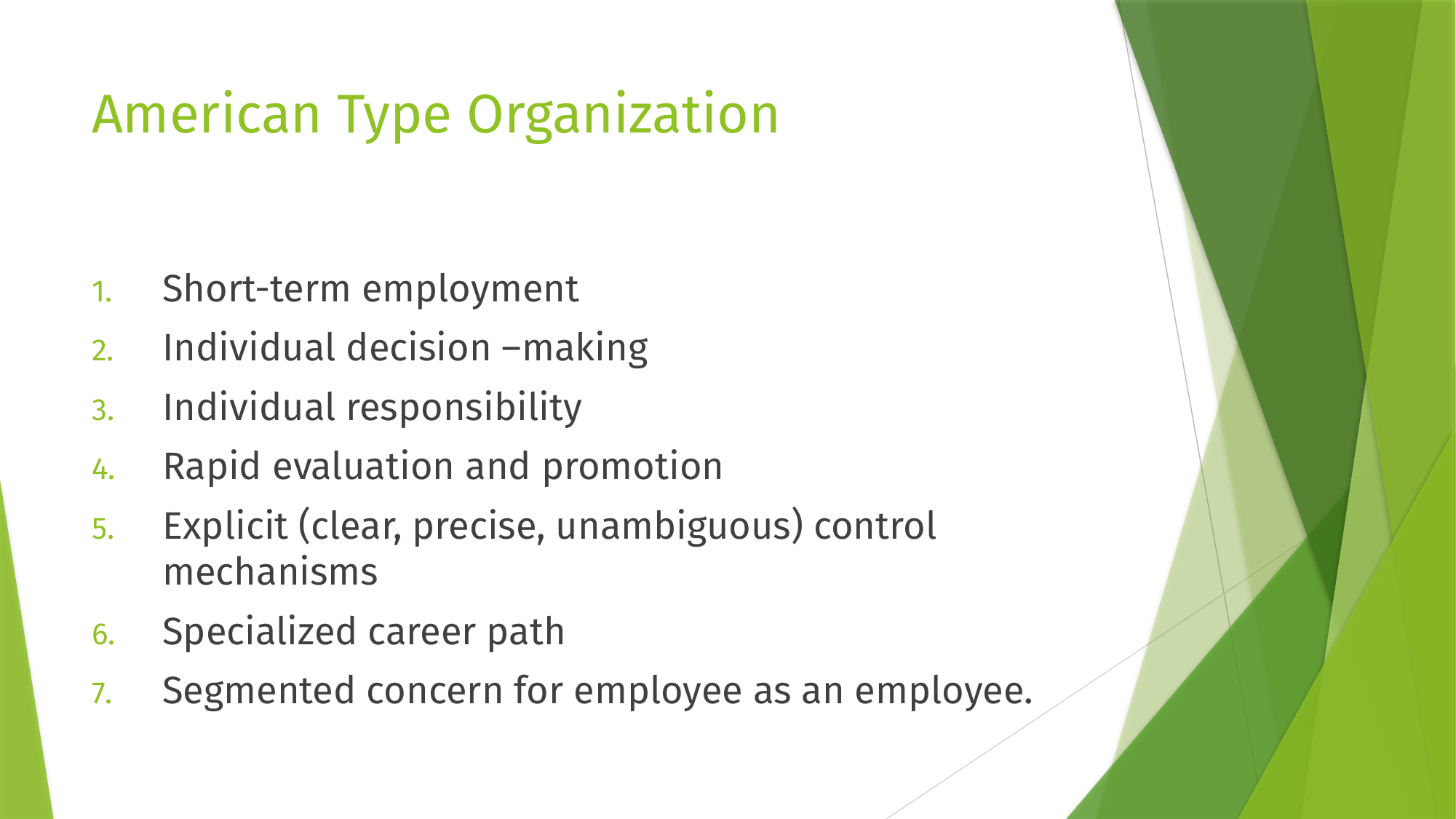

# American Type Organization
Short-term employment
Individual decision –making
Individual responsibility
Rapid evaluation and promotion
Explicit (clear, precise, unambiguous) control mechanisms
Specialized career path
Segmented concern for employee as an employee.